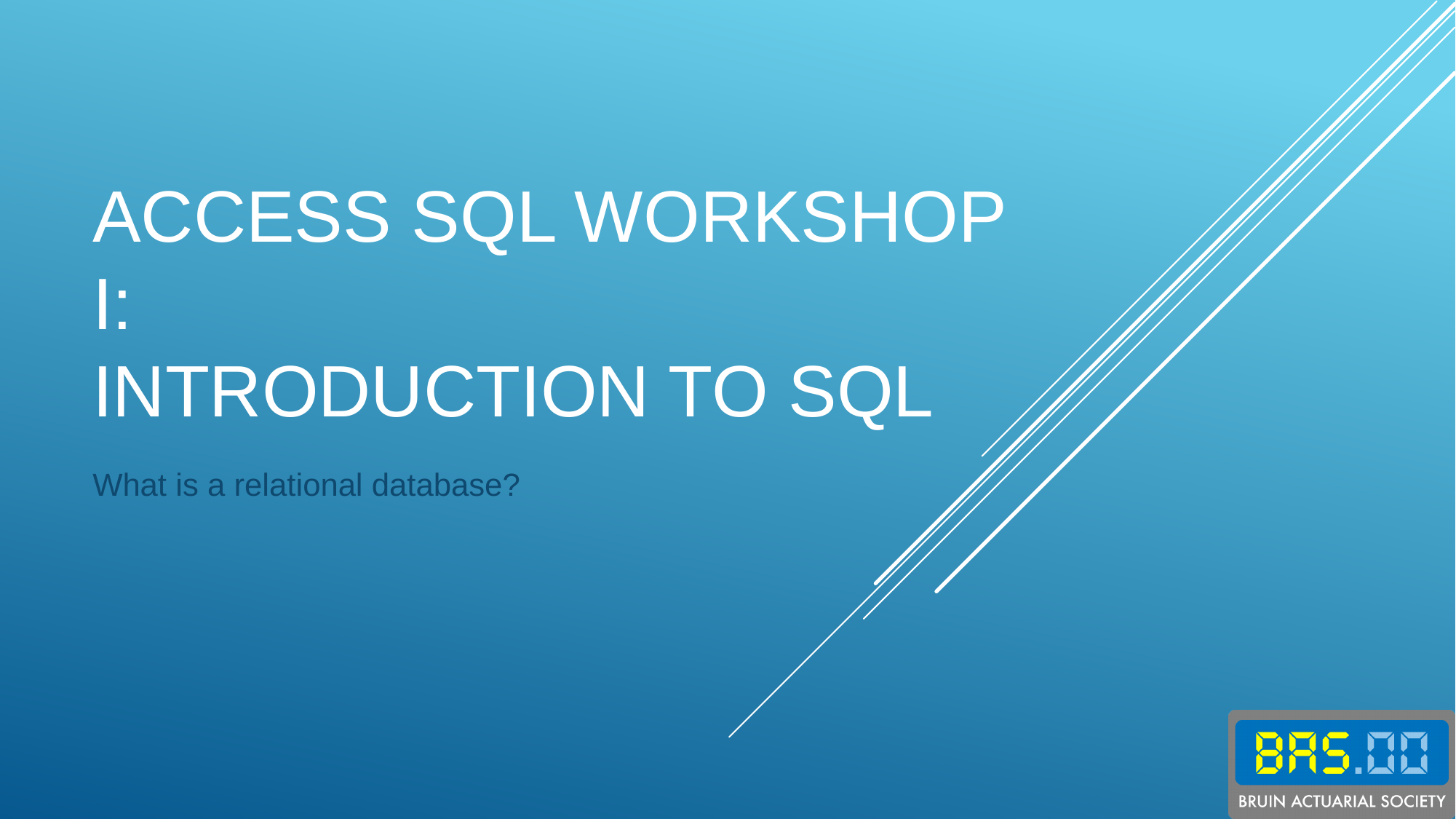

# Access SQL Workshop I: Introduction to SQL
What is a relational database?